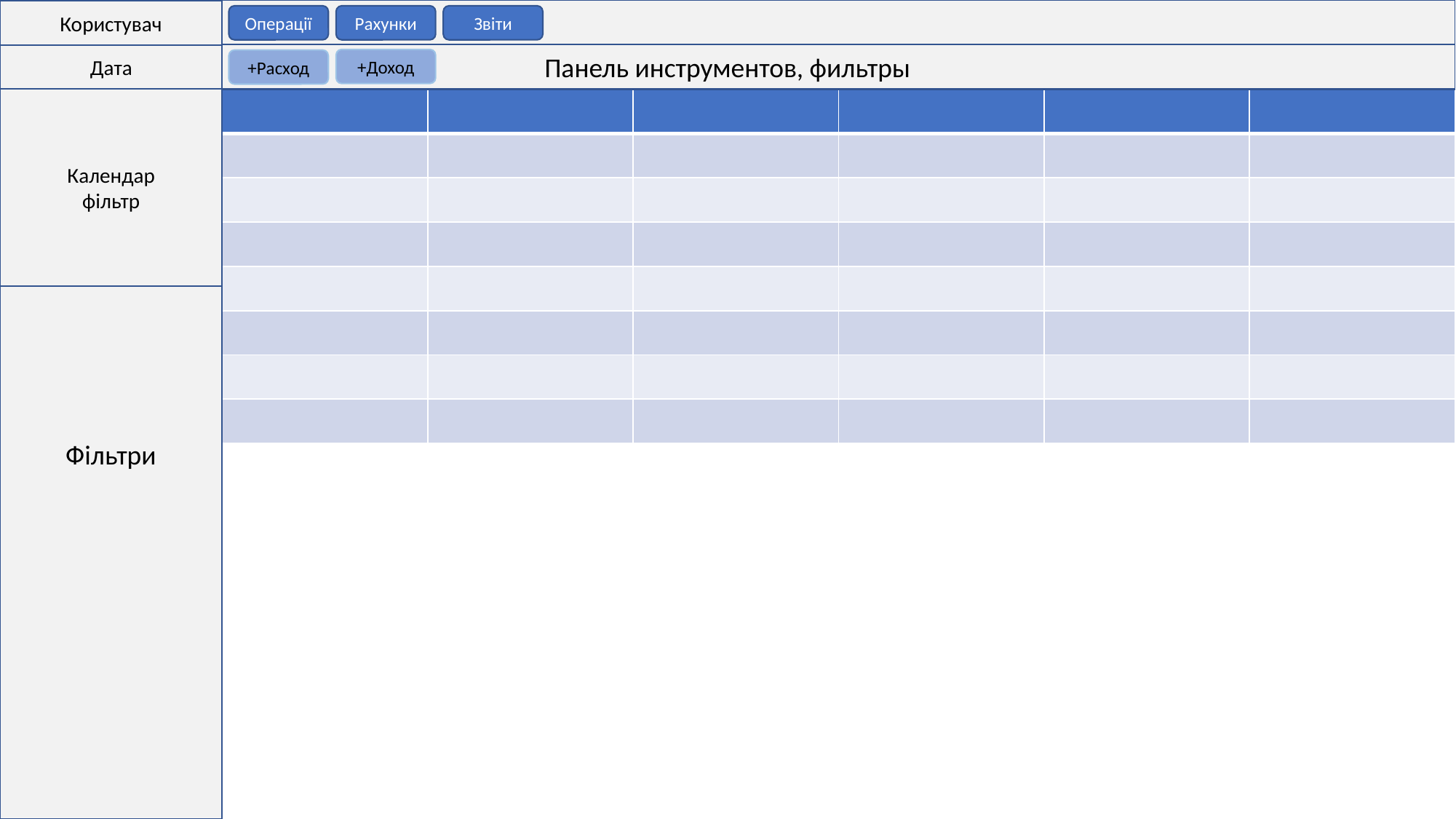

Користувач
Операції
Рахунки
Звіти
Панель инструментов, фильтры
Дата
+Доход
+Расход
Календар
фільтр
Фільтри
|  |  |  |  |  |  |
| --- | --- | --- | --- | --- | --- |
|  |  |  |  |  |  |
|  |  |  |  |  |  |
|  |  |  |  |  |  |
|  |  |  |  |  |  |
|  |  |  |  |  |  |
|  |  |  |  |  |  |
|  |  |  |  |  |  |